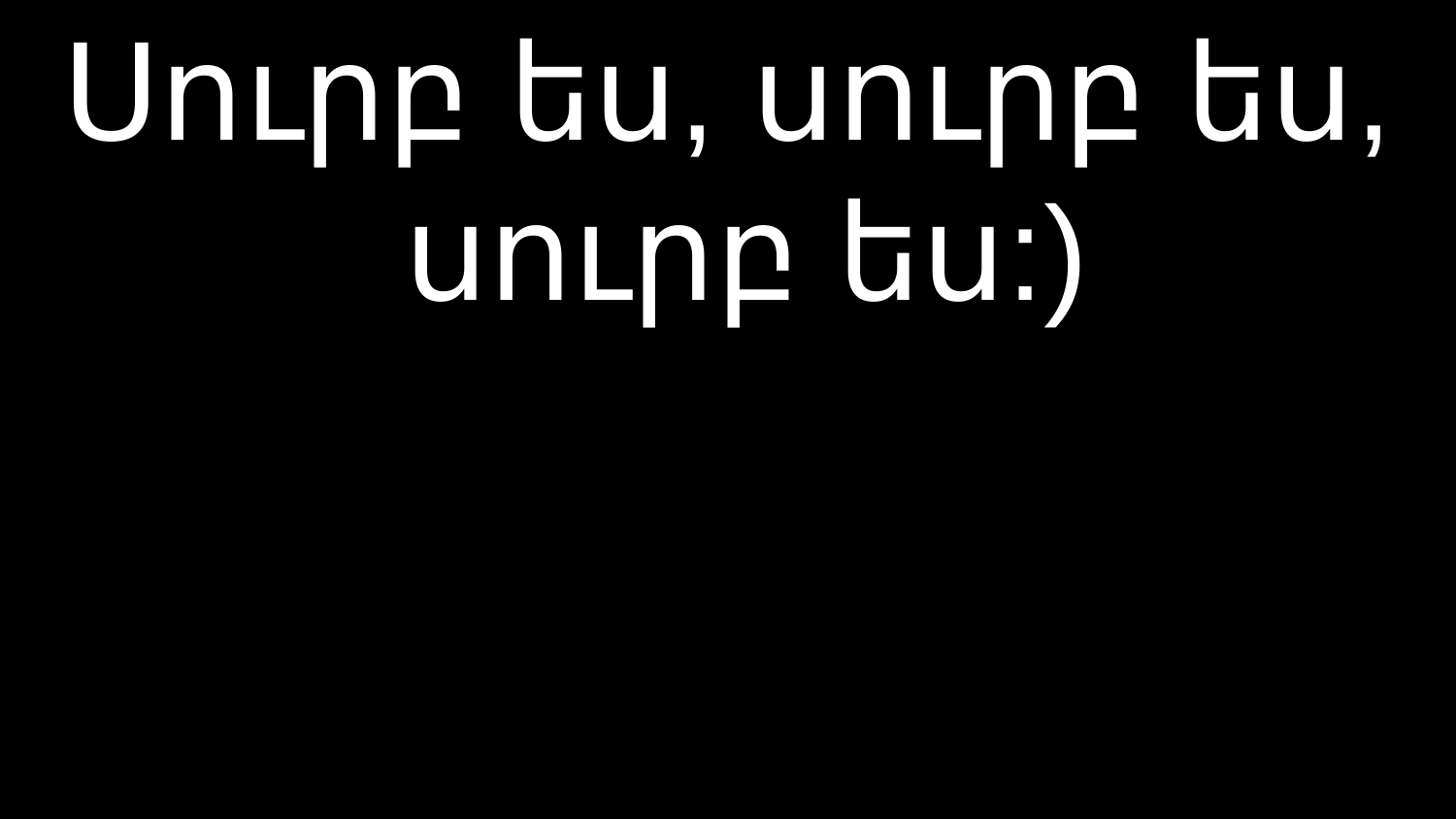

# Սուրբ ես, սուրբ ես, սուրբ ես:)